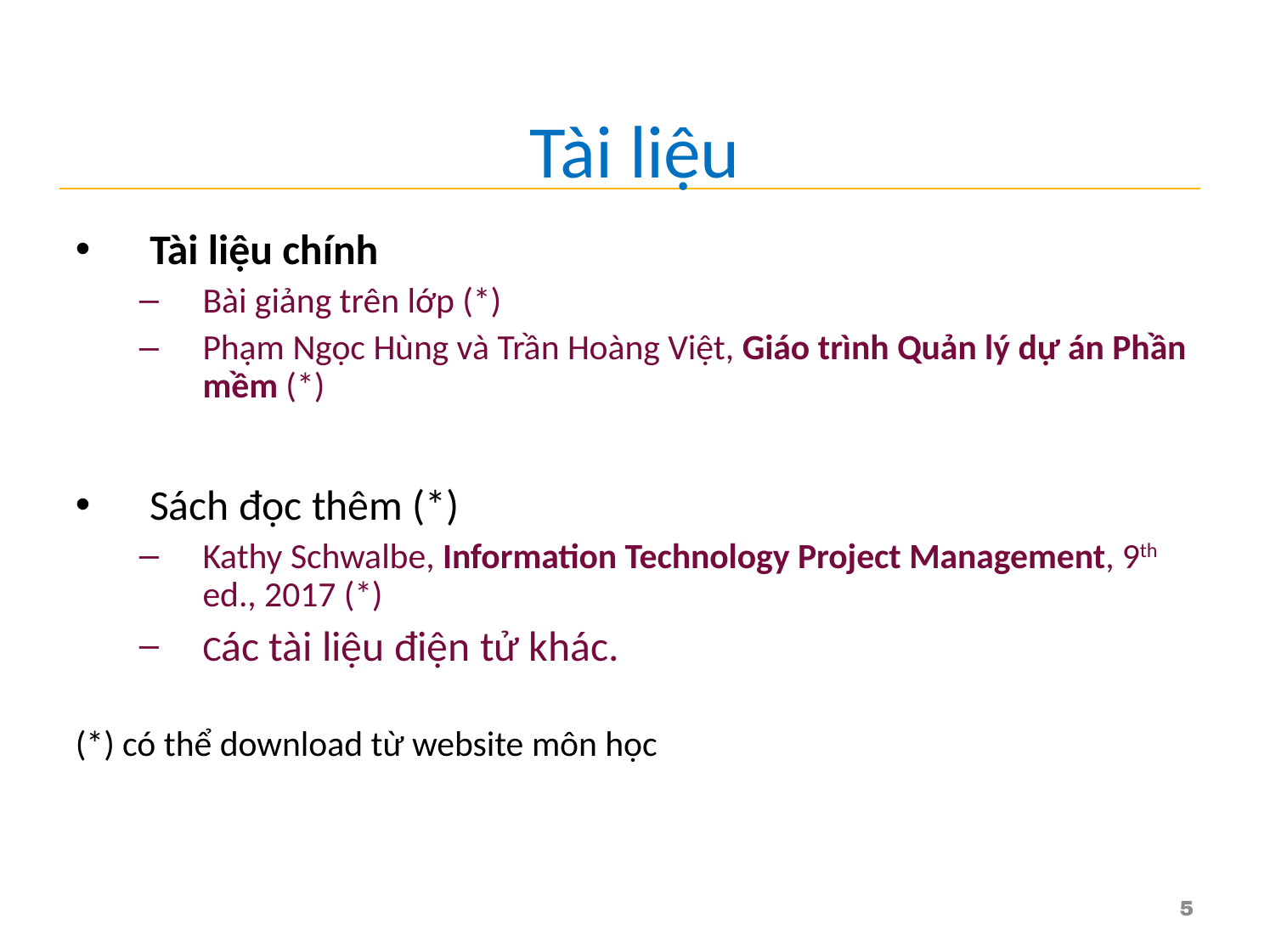

# Tài liệu
Tài liệu chính
Bài giảng trên lớp (*)
Phạm Ngọc Hùng và Trần Hoàng Việt, Giáo trình Quản lý dự án Phần mềm (*)

Sách đọc thêm (*)
Kathy Schwalbe, Information Technology Project Management, 9th ed., 2017 (*)
Các tài liệu điện tử khác.

(*) có thể download từ website môn học
5